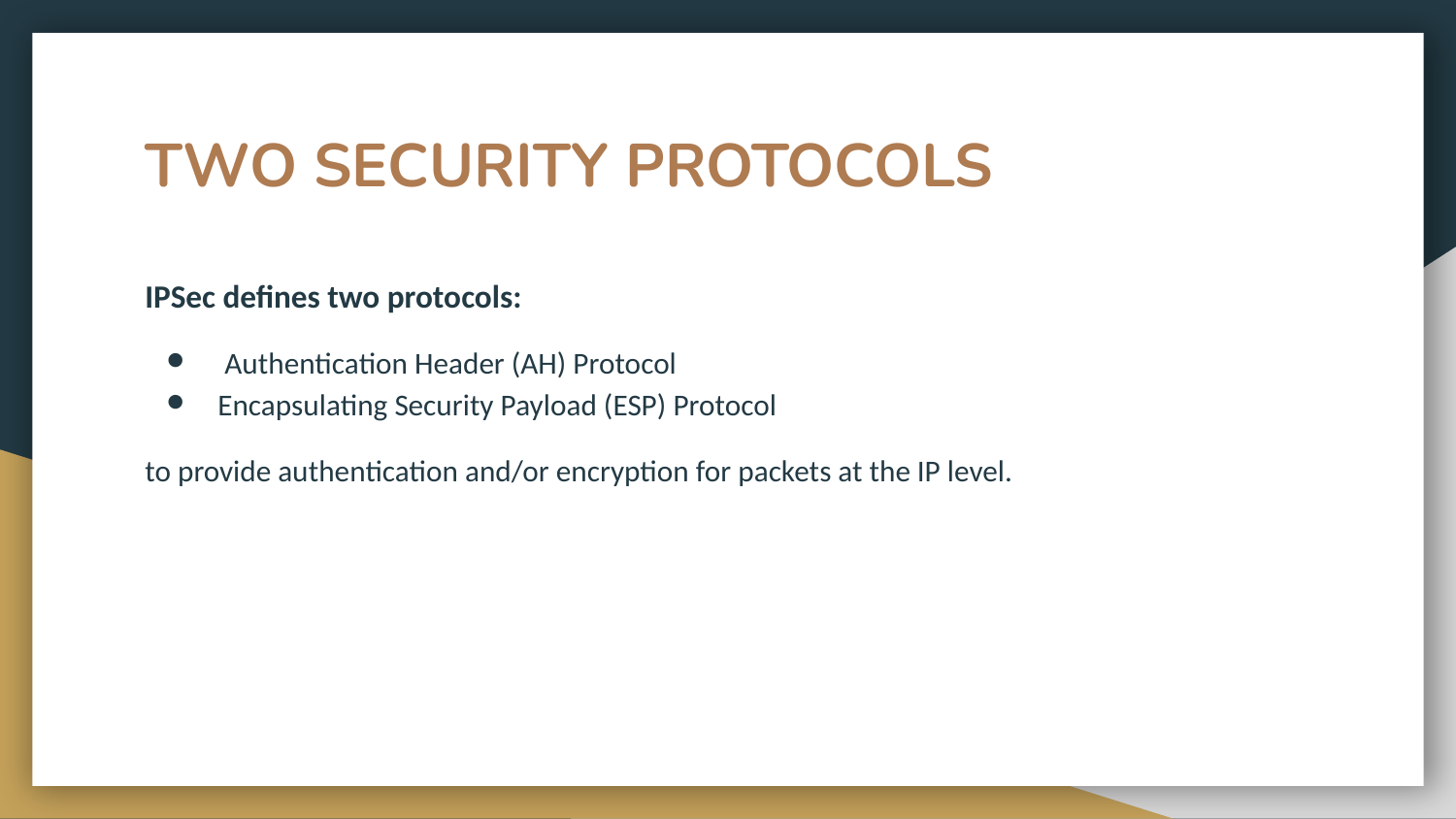

# TWO SECURITY PROTOCOLS
IPSec defines two protocols:
 Authentication Header (AH) Protocol
Encapsulating Security Payload (ESP) Protocol
to provide authentication and/or encryption for packets at the IP level.